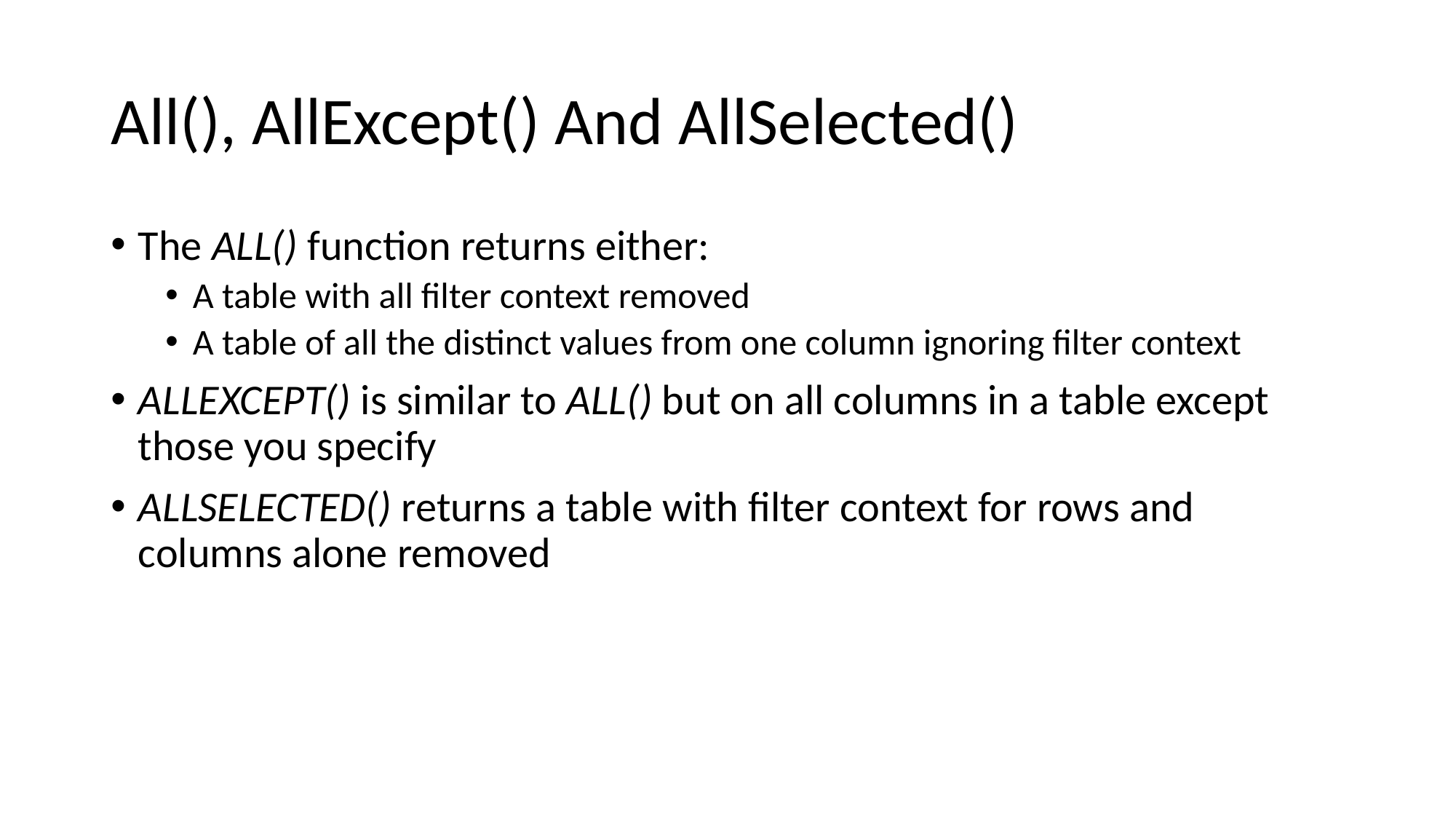

# All(), AllExcept() And AllSelected()
The ALL() function returns either:
A table with all filter context removed
A table of all the distinct values from one column ignoring filter context
ALLEXCEPT() is similar to ALL() but on all columns in a table except those you specify
ALLSELECTED() returns a table with filter context for rows and columns alone removed